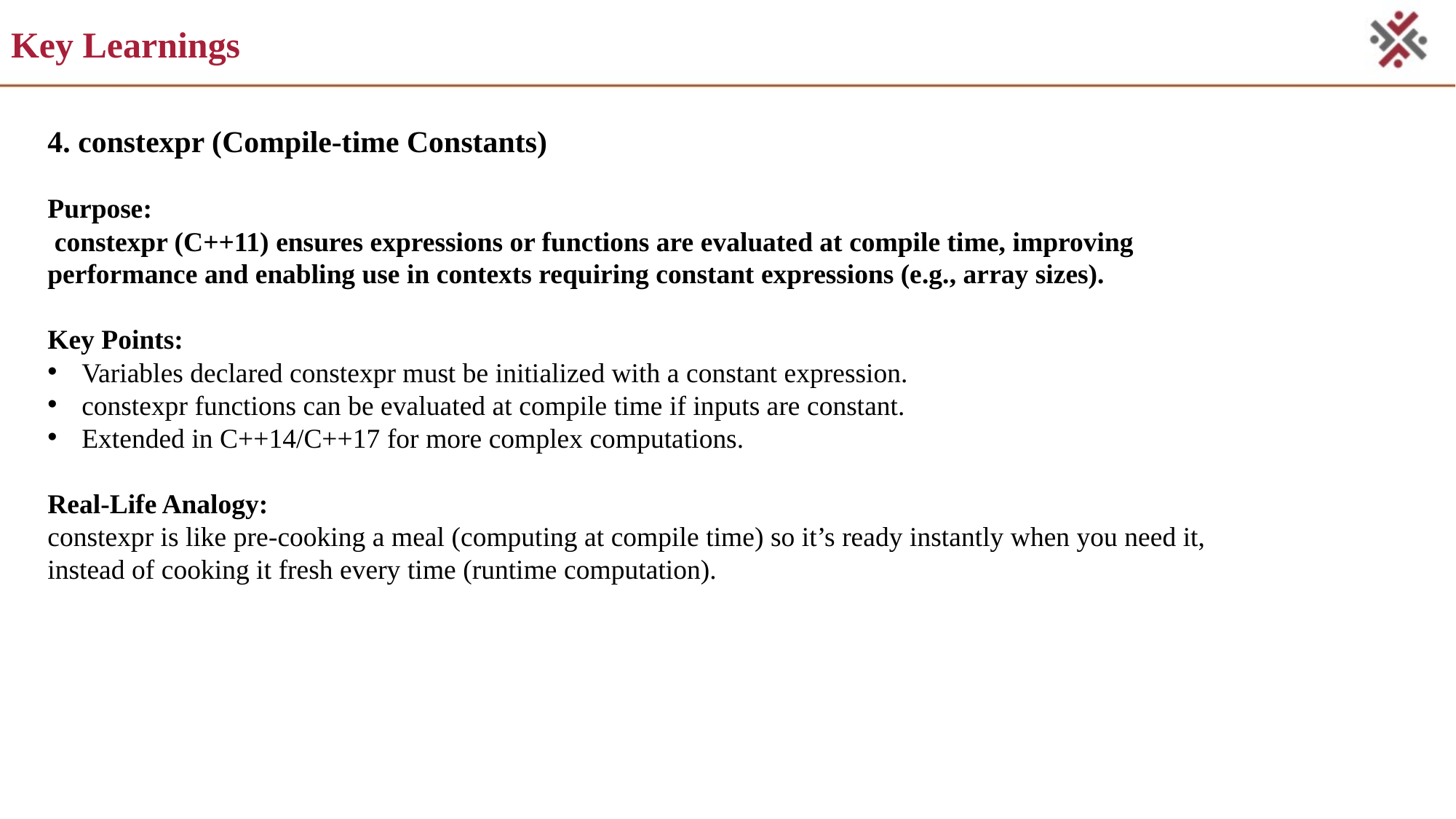

# Key Learnings
4. constexpr (Compile-time Constants)

Purpose:
 constexpr (C++11) ensures expressions or functions are evaluated at compile time, improving performance and enabling use in contexts requiring constant expressions (e.g., array sizes).

Key Points:
Variables declared constexpr must be initialized with a constant expression.
constexpr functions can be evaluated at compile time if inputs are constant.
Extended in C++14/C++17 for more complex computations.

Real-Life Analogy:
constexpr is like pre-cooking a meal (computing at compile time) so it’s ready instantly when you need it, instead of cooking it fresh every time (runtime computation).